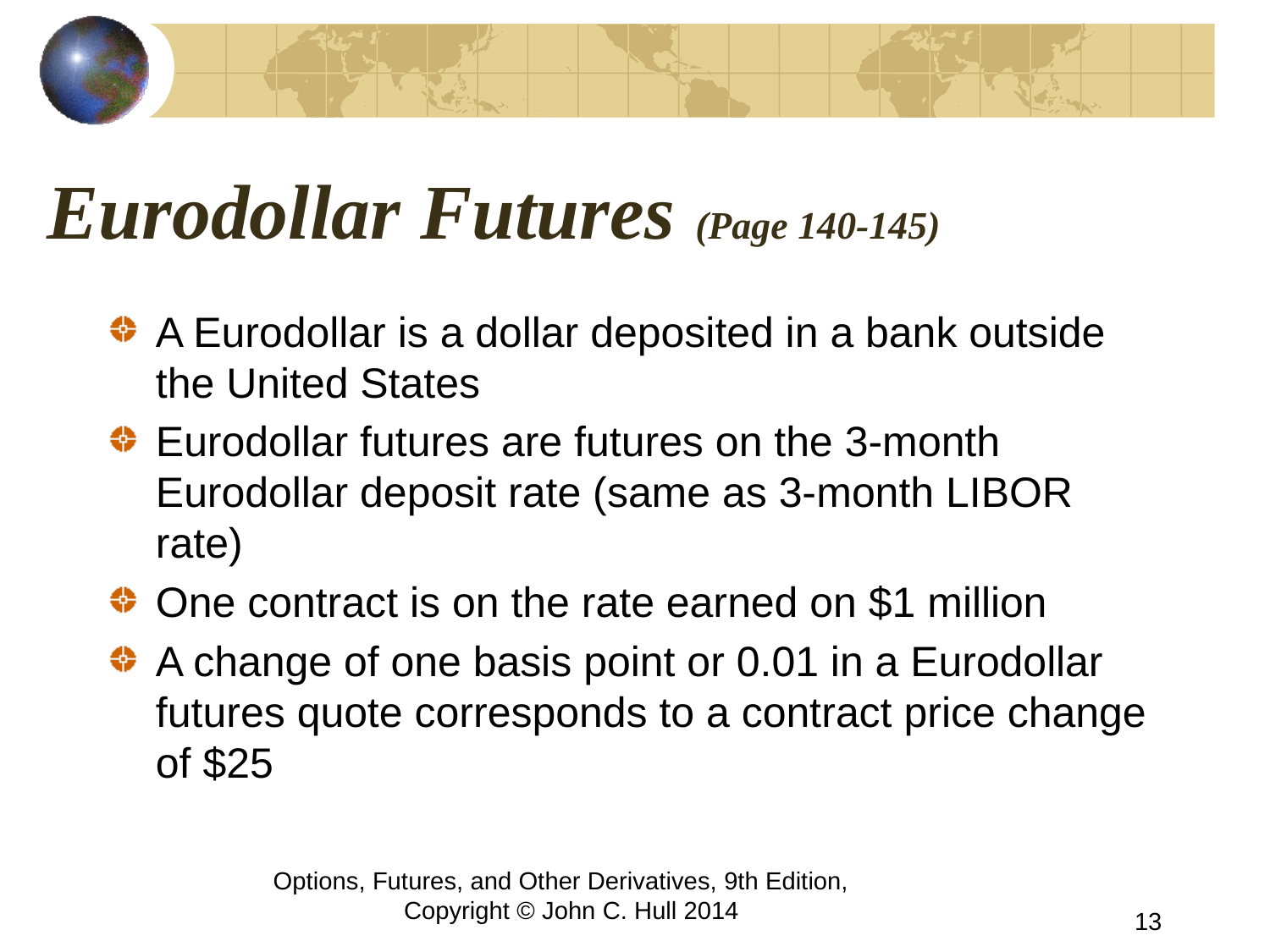

# Eurodollar Futures (Page 140-145)
A Eurodollar is a dollar deposited in a bank outside the United States
Eurodollar futures are futures on the 3-month Eurodollar deposit rate (same as 3-month LIBOR rate)
One contract is on the rate earned on $1 million
A change of one basis point or 0.01 in a Eurodollar futures quote corresponds to a contract price change of $25
Options, Futures, and Other Derivatives, 9th Edition,    Copyright © John C. Hull 2014
13